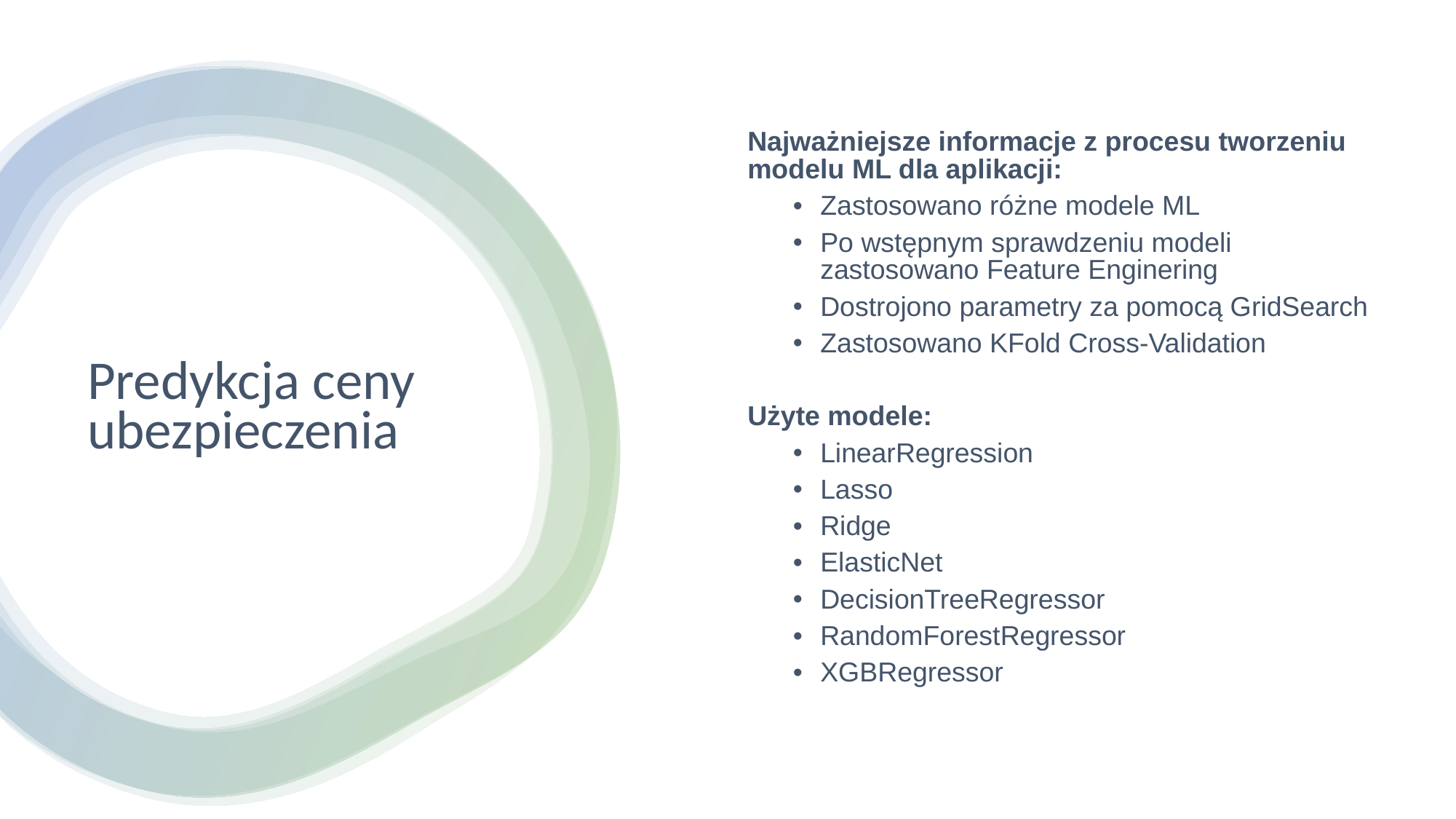

Najważniejsze informacje z procesu tworzeniu modelu ML dla aplikacji:
Zastosowano różne modele ML
Po wstępnym sprawdzeniu modeli zastosowano Feature Enginering
Dostrojono parametry za pomocą GridSearch
Zastosowano KFold Cross-Validation

Użyte modele:
LinearRegression
Lasso
Ridge
ElasticNet
DecisionTreeRegressor
RandomForestRegressor
XGBRegressor
# Predykcja ceny ubezpieczenia